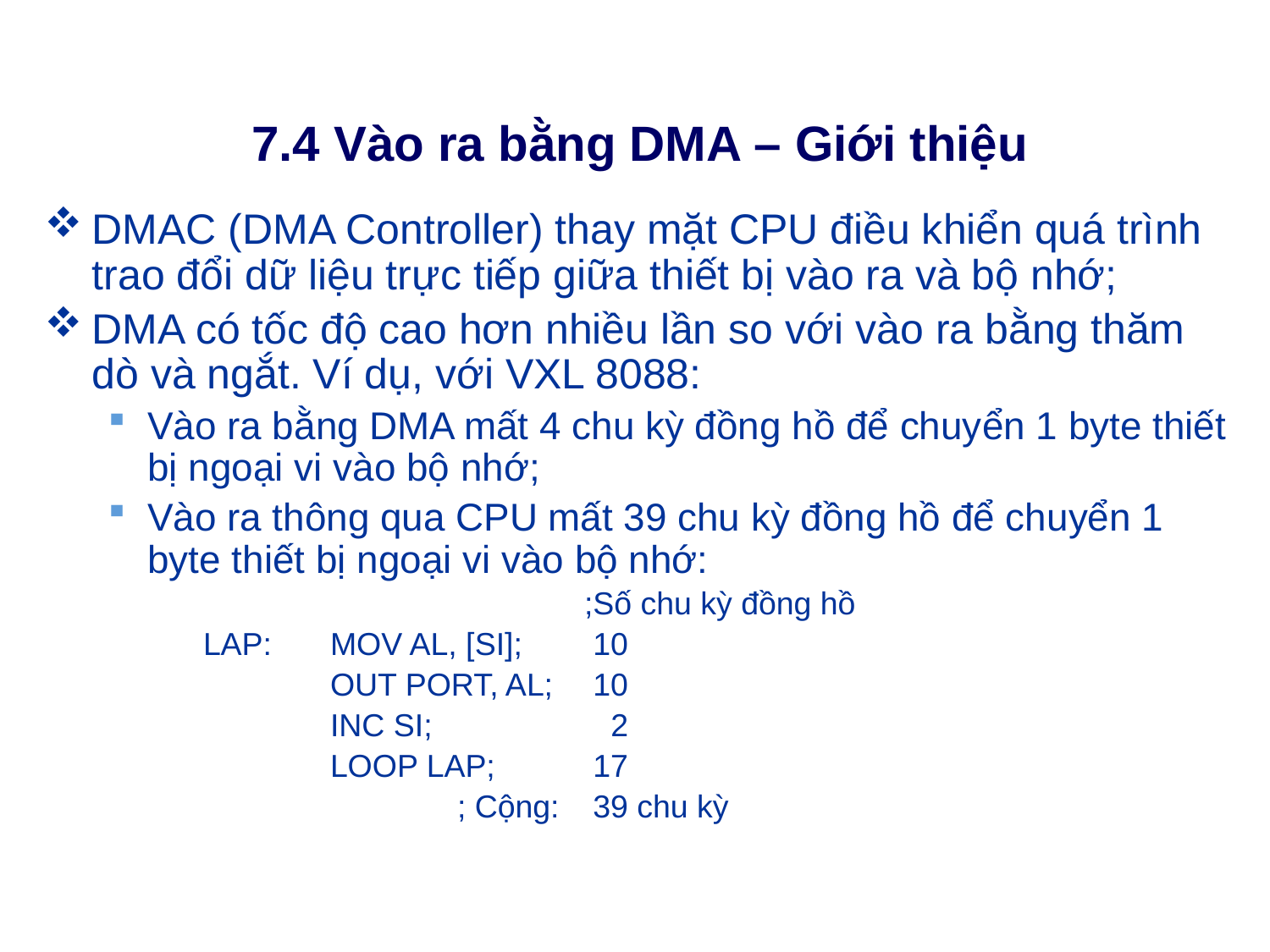

# 7.4 Vào ra bằng DMA – Giới thiệu
DMAC (DMA Controller) thay mặt CPU điều khiển quá trình trao đổi dữ liệu trực tiếp giữa thiết bị vào ra và bộ nhớ;
DMA có tốc độ cao hơn nhiều lần so với vào ra bằng thăm dò và ngắt. Ví dụ, với VXL 8088:
Vào ra bằng DMA mất 4 chu kỳ đồng hồ để chuyển 1 byte thiết bị ngoại vi vào bộ nhớ;
Vào ra thông qua CPU mất 39 chu kỳ đồng hồ để chuyển 1 byte thiết bị ngoại vi vào bộ nhớ:
				;Số chu kỳ đồng hồ
	LAP:	MOV AL, [SI];	 10
		OUT PORT, AL;	 10
		INC SI;		   2
		LOOP LAP;	 17
			; Cộng:	 39 chu kỳ